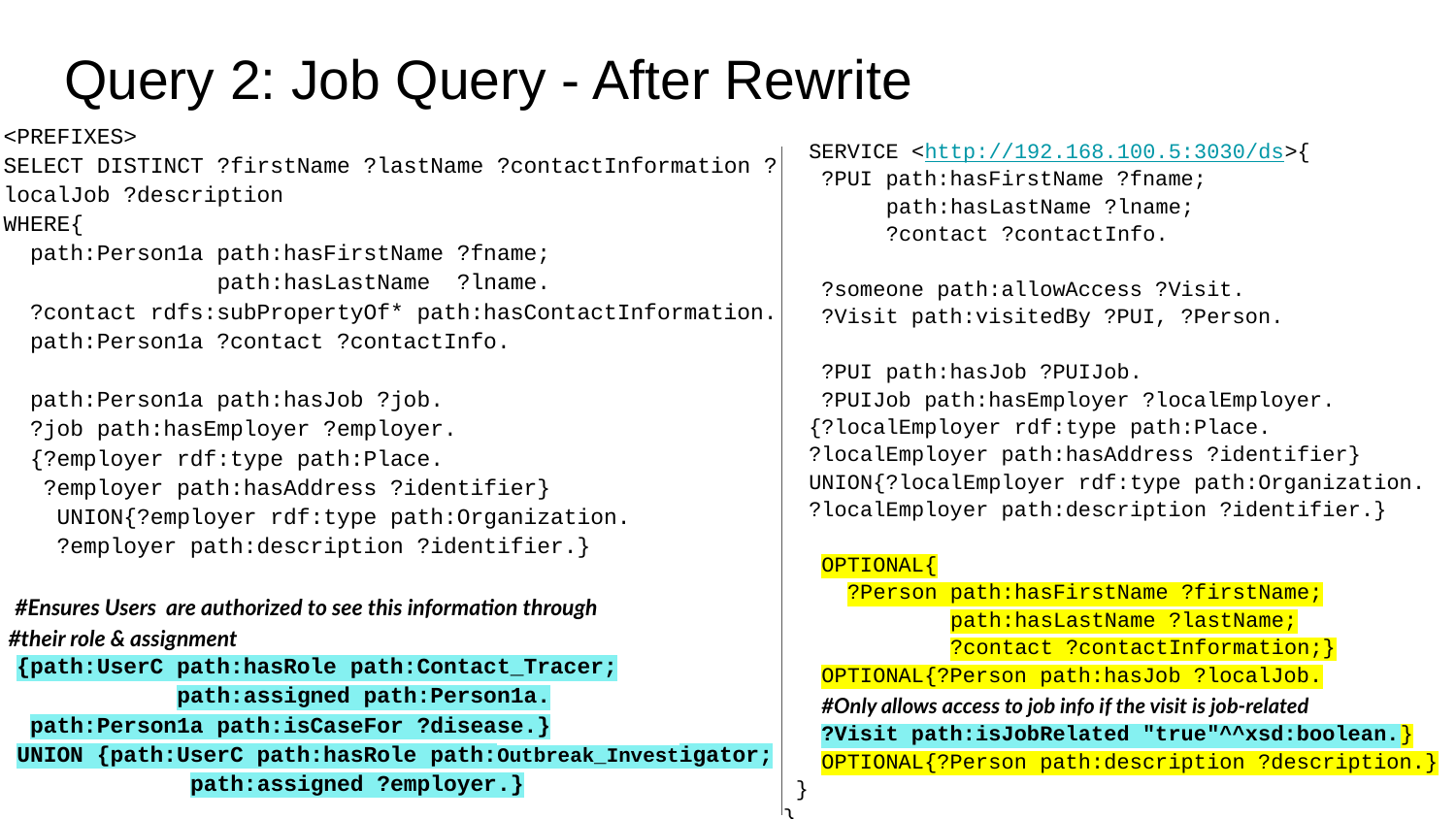

# Query 2: Job Query - After Rewrite

<PREFIXES>
SELECT DISTINCT ?firstName ?lastName ?contactInformation ?localJob ?description
WHERE{
  path:Person1a path:hasFirstName ?fname;
                path:hasLastName  ?lname.
  ?contact rdfs:subPropertyOf* path:hasContactInformation.
  path:Person1a ?contact ?contactInfo.

  path:Person1a path:hasJob ?job.
  ?job path:hasEmployer ?employer.
  {?employer rdf:type path:Place.
   ?employer path:hasAddress ?identifier}
    UNION{?employer rdf:type path:Organization.
    ?employer path:description ?identifier.}

  #Ensures Users  are authorized to see this information through
 #their role & assignment
 {path:UserC path:hasRole path:Contact_Tracer;
             path:assigned path:Person1a.
  path:Person1a path:isCaseFor ?disease.}
 UNION {path:UserC path:hasRole path:Outbreak_Investigator;
              path:assigned ?employer.}
   SERVICE <http://192.168.100.5:3030/ds>{
    ?PUI path:hasFirstName ?fname;
         path:hasLastName ?lname;
         ?contact ?contactInfo.

    ?someone path:allowAccess ?Visit.
    ?Visit path:visitedBy ?PUI, ?Person.

    ?PUI path:hasJob ?PUIJob.
    ?PUIJob path:hasEmployer ?localEmployer.
   {?localEmployer rdf:type path:Place.
   ?localEmployer path:hasAddress ?identifier}
   UNION{?localEmployer rdf:type path:Organization.
   ?localEmployer path:description ?identifier.}

    OPTIONAL{
      ?Person path:hasFirstName ?firstName;
              path:hasLastName ?lastName;
              ?contact ?contactInformation;}
    OPTIONAL{?Person path:hasJob ?localJob.
    #Only allows access to job info if the visit is job-related
    ?Visit path:isJobRelated "true"^^xsd:boolean.}
    OPTIONAL{?Person path:description ?description.}
  }
 }